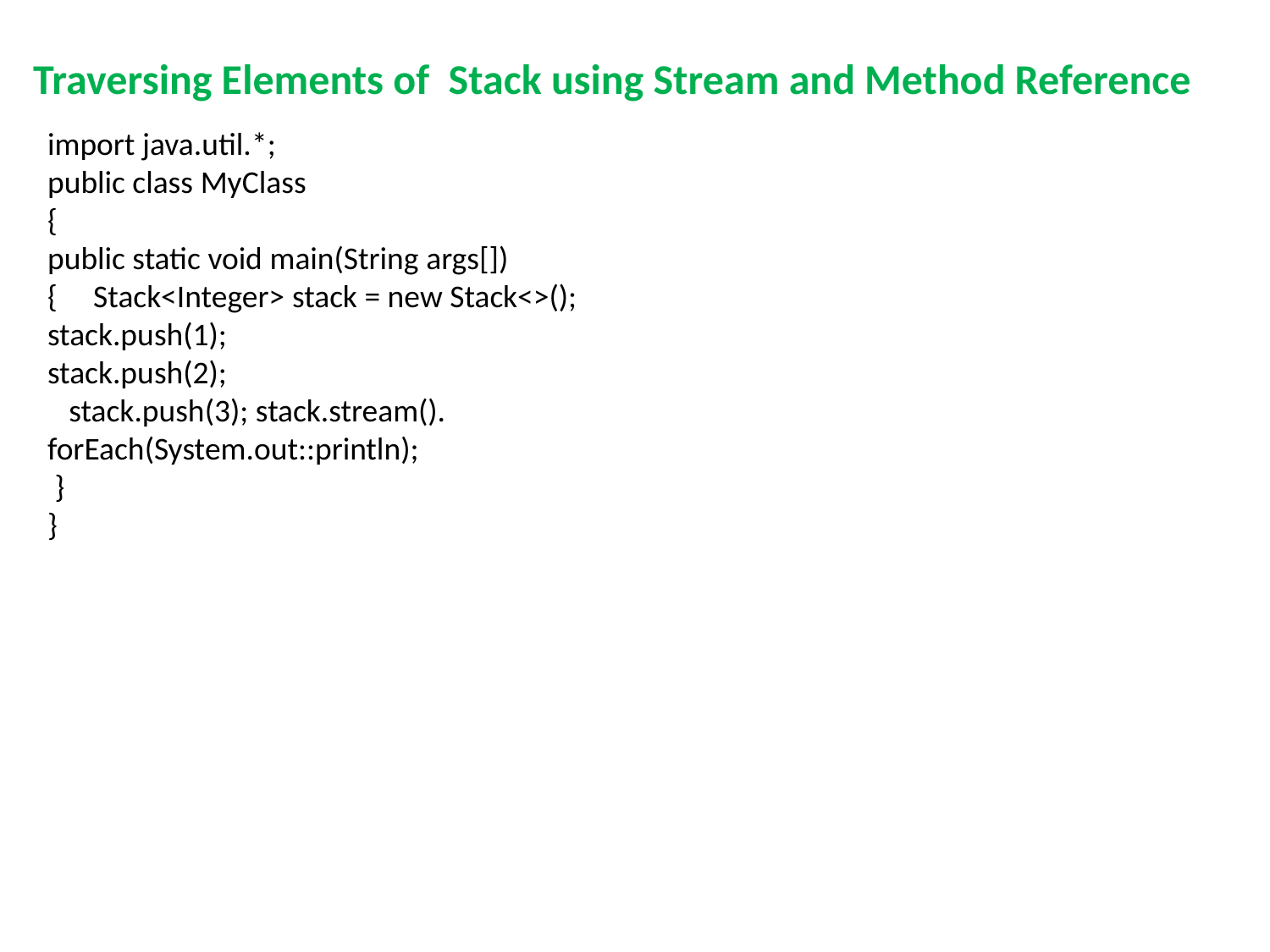

Traversing Elements of  Stack using Stream and Method Reference
import java.util.*;
public class MyClass
{
public static void main(String args[])
{     Stack<Integer> stack = new Stack<>();         stack.push(1);
stack.push(2);
   stack.push(3); stack.stream().
forEach(System.out::println);
 }
}